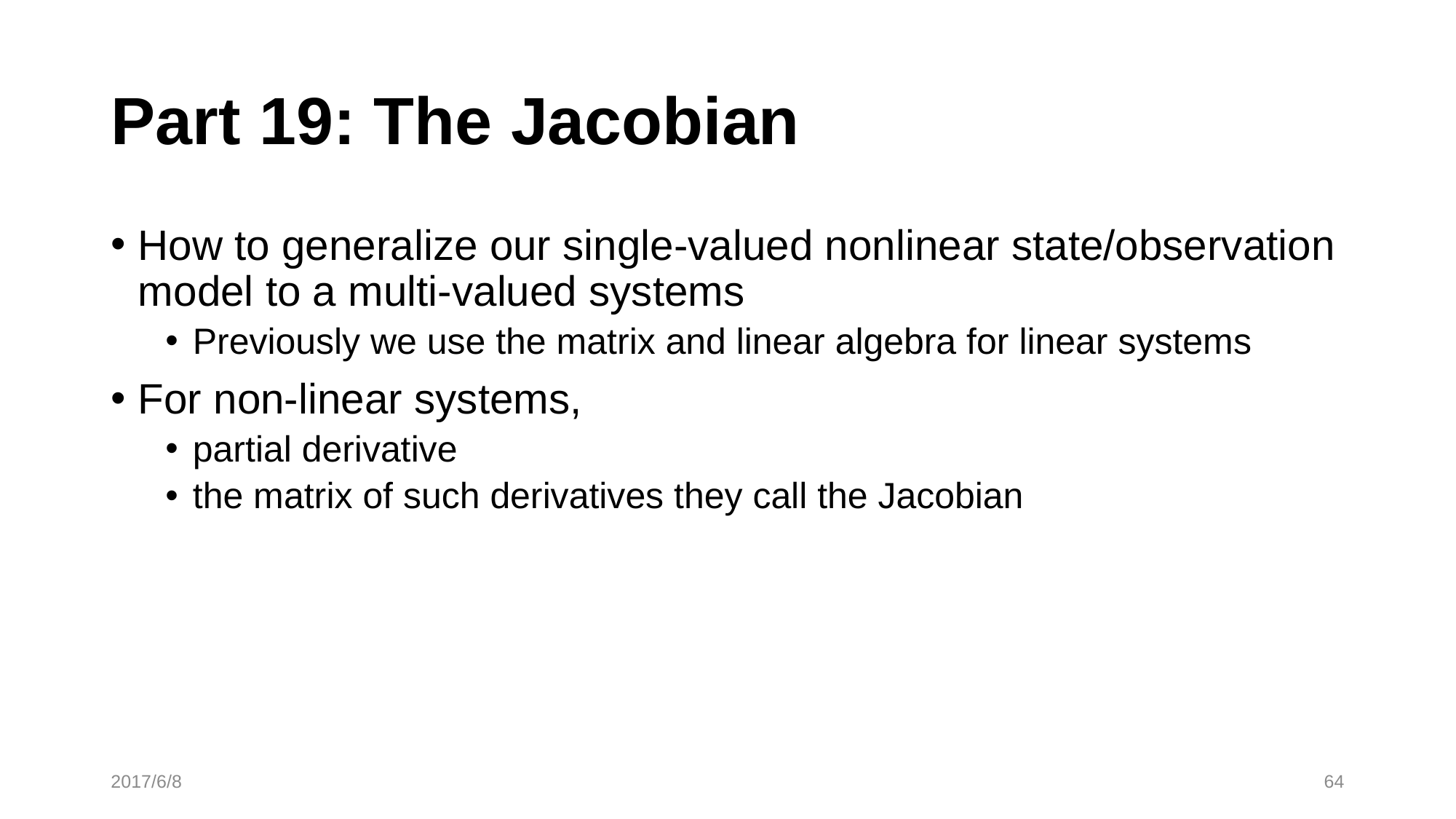

# Part 19: The Jacobian
How to generalize our single-valued nonlinear state/observation model to a multi-valued systems
Previously we use the matrix and linear algebra for linear systems
For non-linear systems,
partial derivative
the matrix of such derivatives they call the Jacobian

2017/6/8
64